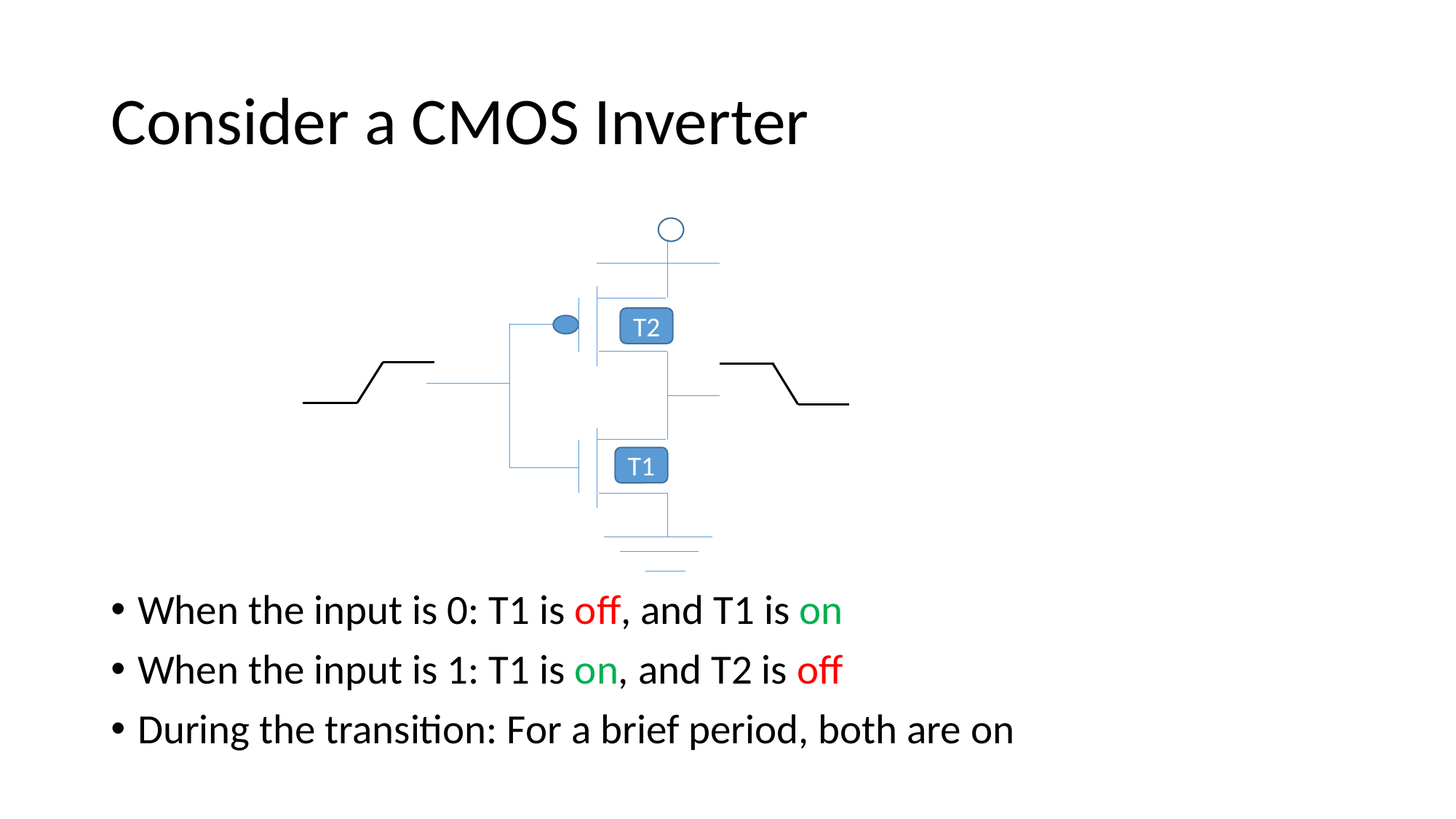

# Consider a CMOS Inverter

T2

T1
When the input is 0: T1 is off, and T1 is on
When the input is 1: T1 is on, and T2 is off
During the transition: For a brief period, both are on